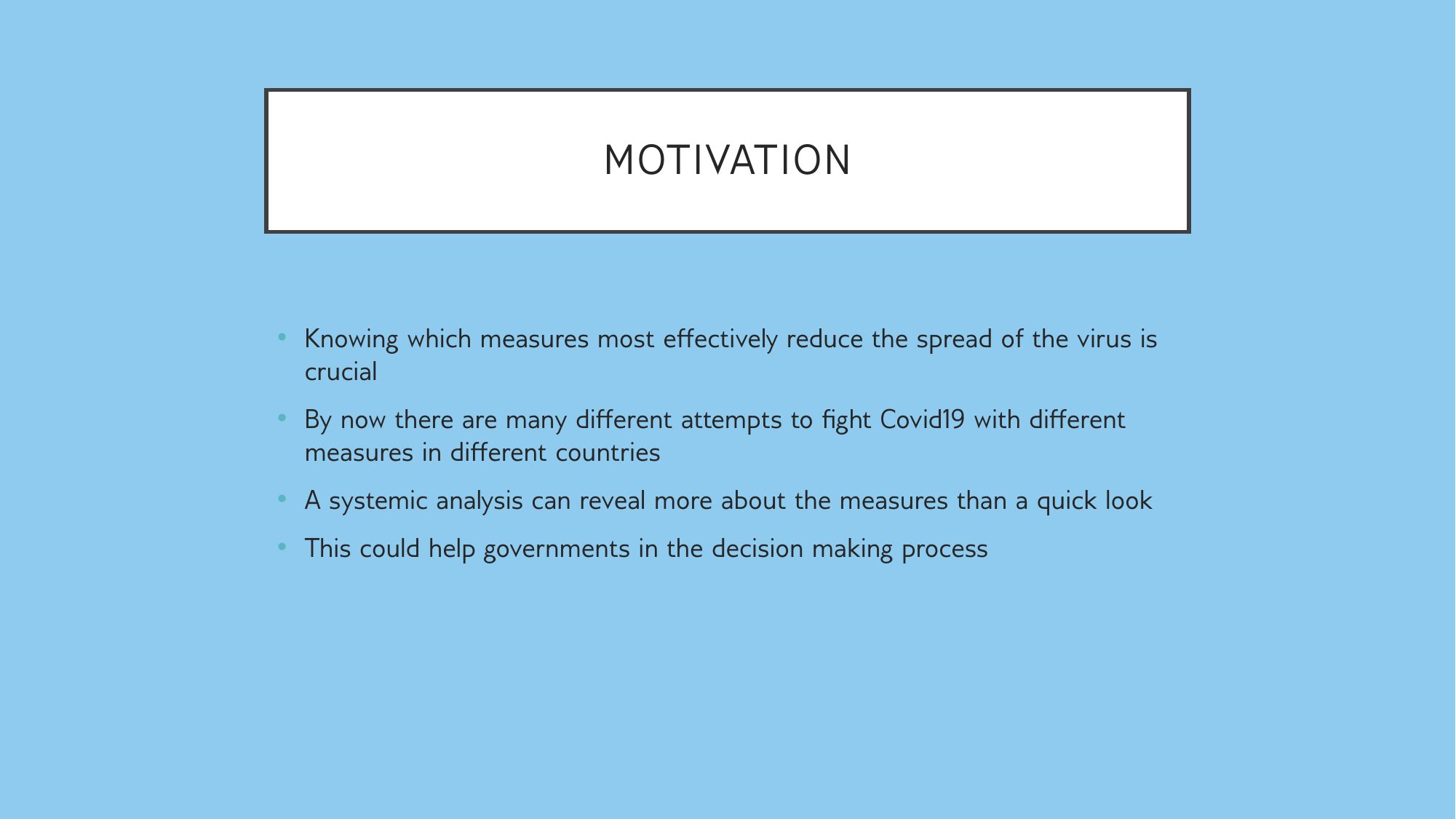

Motivation
Knowing which measures most effectively reduce the spread of the virus is crucial
By now there are many different attempts to fight Covid19 with different measures in different countries
A systemic analysis can reveal more about the measures than a quick look
This could help governments in the decision making process